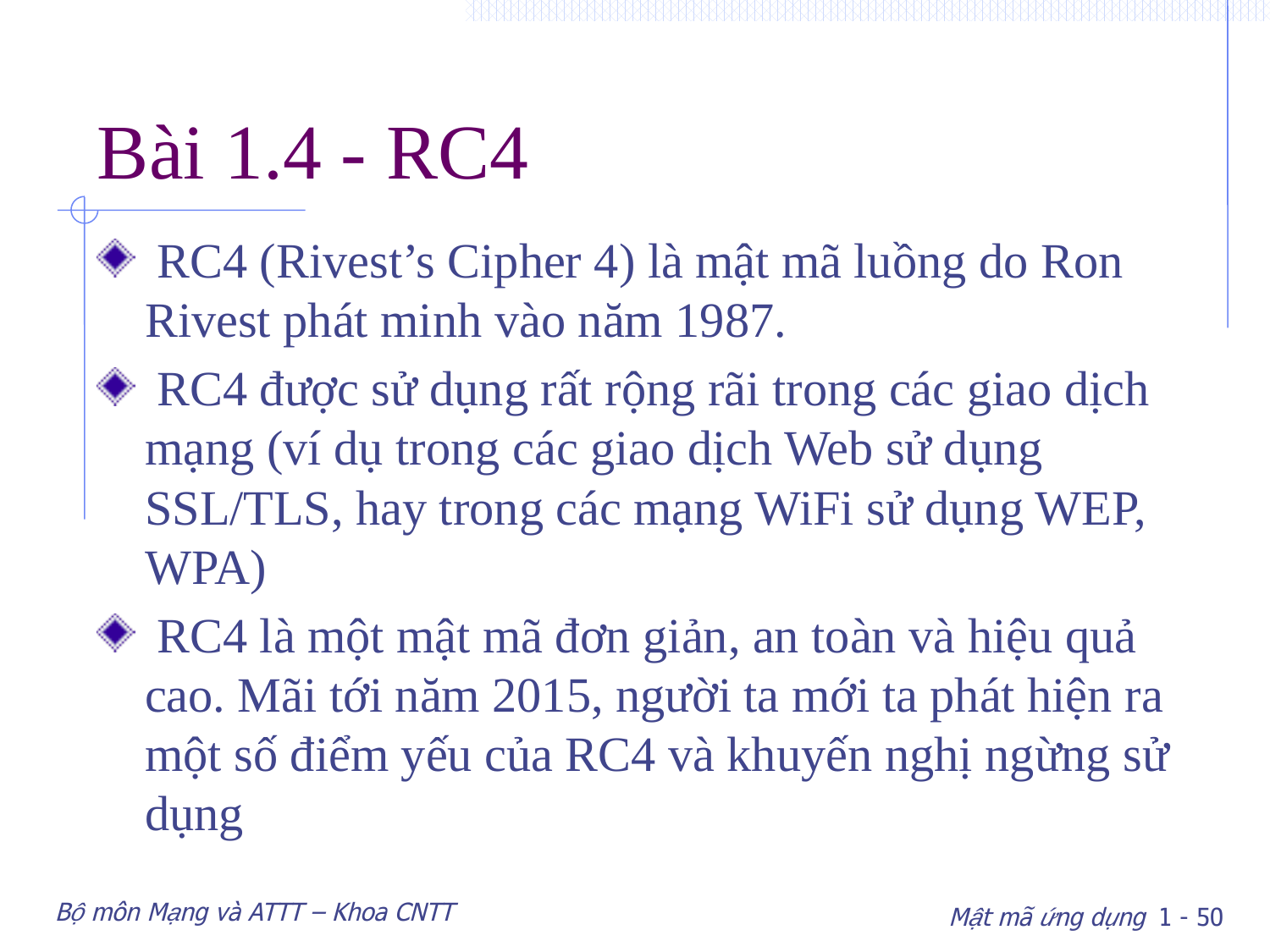

# Bài 1.4 - RC4
 RC4 (Rivest’s Cipher 4) là mật mã luồng do Ron Rivest phát minh vào năm 1987.
 RC4 được sử dụng rất rộng rãi trong các giao dịch mạng (ví dụ trong các giao dịch Web sử dụng SSL/TLS, hay trong các mạng WiFi sử dụng WEP, WPA)
 RC4 là một mật mã đơn giản, an toàn và hiệu quả cao. Mãi tới năm 2015, người ta mới ta phát hiện ra một số điểm yếu của RC4 và khuyến nghị ngừng sử dụng
Bộ môn Mạng và ATTT – Khoa CNTT